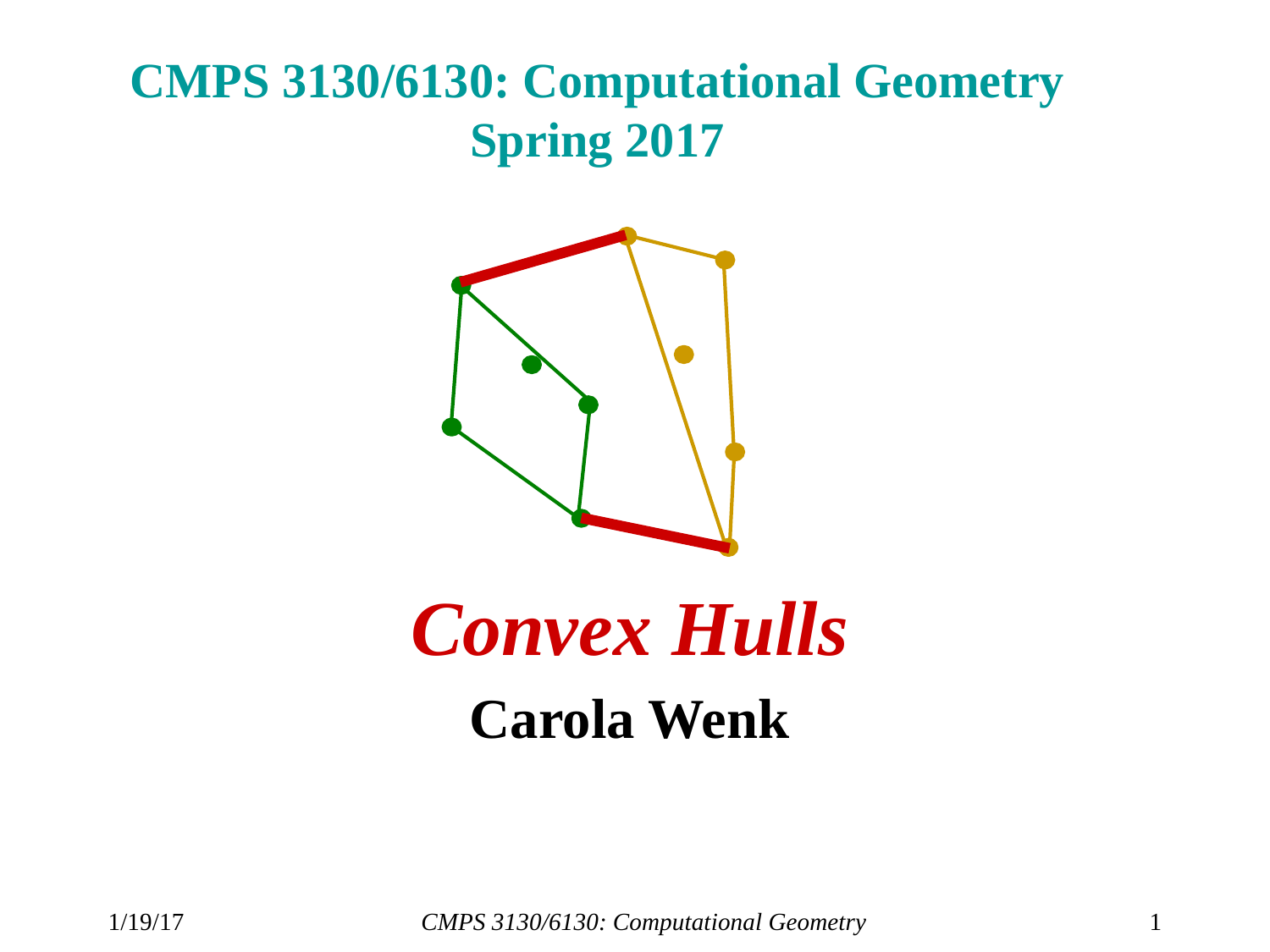

# CMPS 3130/6130: Computational Geometry Spring 2017

Convex Hulls
Carola Wenk
1/19/17
CMPS 3130/6130: Computational Geometry
1